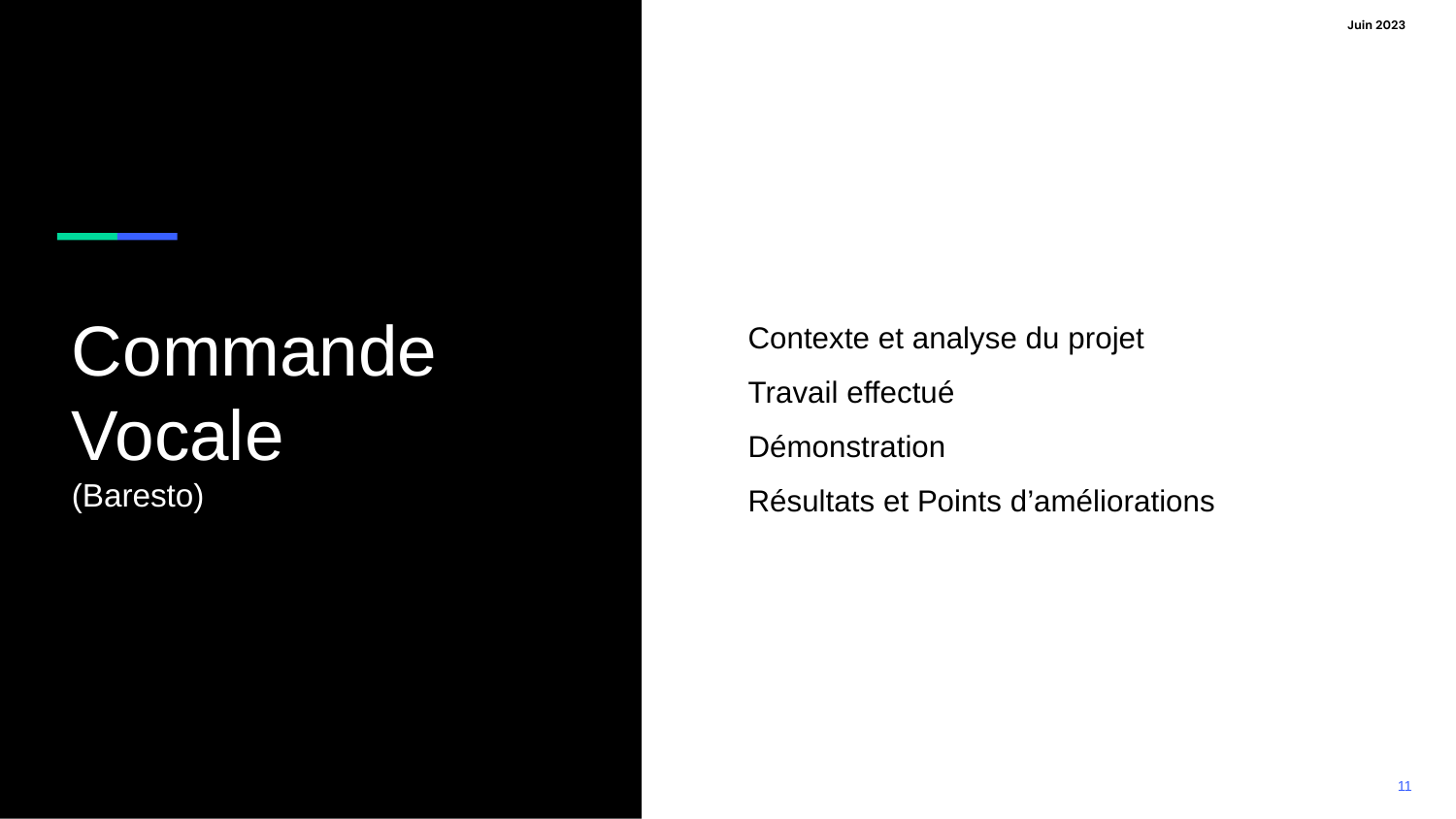

# Commande
Vocale
(Baresto)
Contexte et analyse du projet
Travail effectué
Démonstration
Résultats et Points d’améliorations
  11